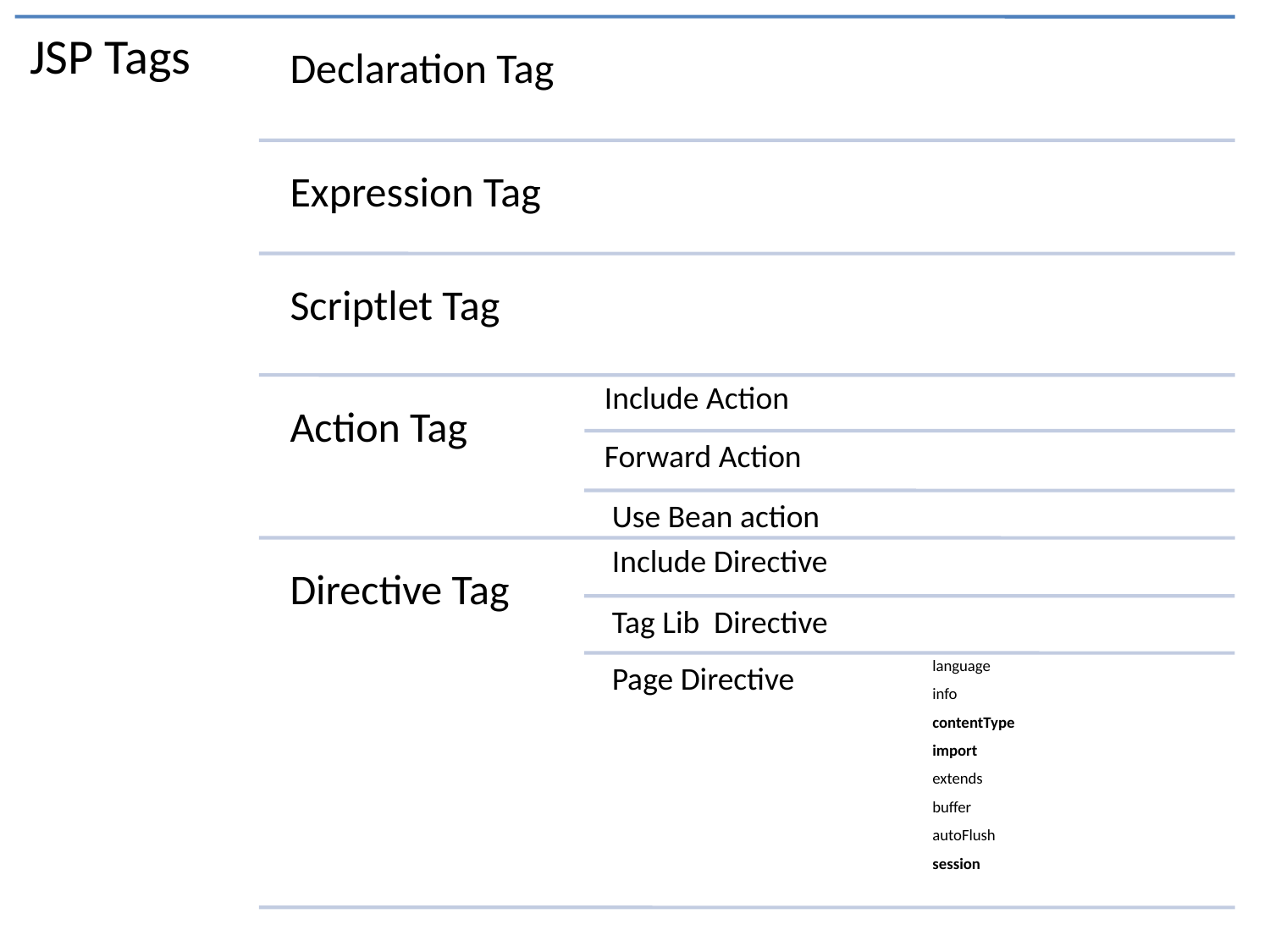

JSP Tags
Declaration Tag
Expression Tag
Scriptlet Tag
Action Tag
Include Action
Forward Action
Use Bean action
Directive Tag
Include Directive
Tag Lib  Directive
Page Directive
language
info
contentType
import
extends
buffer
autoFlush
session